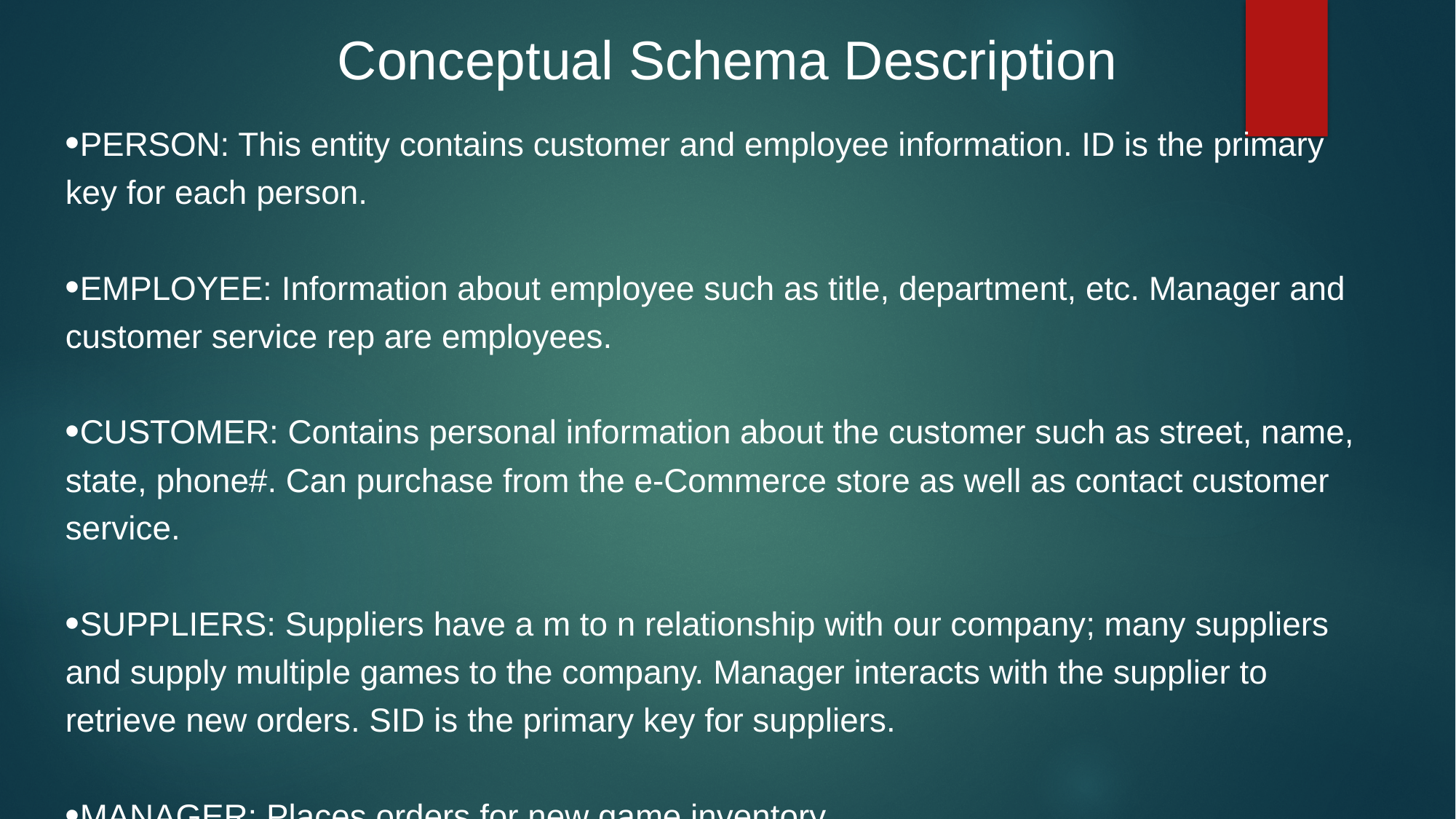

Conceptual Schema Description
PERSON: This entity contains customer and employee information. ID is the primary key for each person.

EMPLOYEE: Information about employee such as title, department, etc. Manager and customer service rep are employees.

CUSTOMER: Contains personal information about the customer such as street, name, state, phone#. Can purchase from the e-Commerce store as well as contact customer service.

SUPPLIERS: Suppliers have a m to n relationship with our company; many suppliers and supply multiple games to the company. Manager interacts with the supplier to retrieve new orders. SID is the primary key for suppliers.

MANAGER: Places orders for new game inventory.